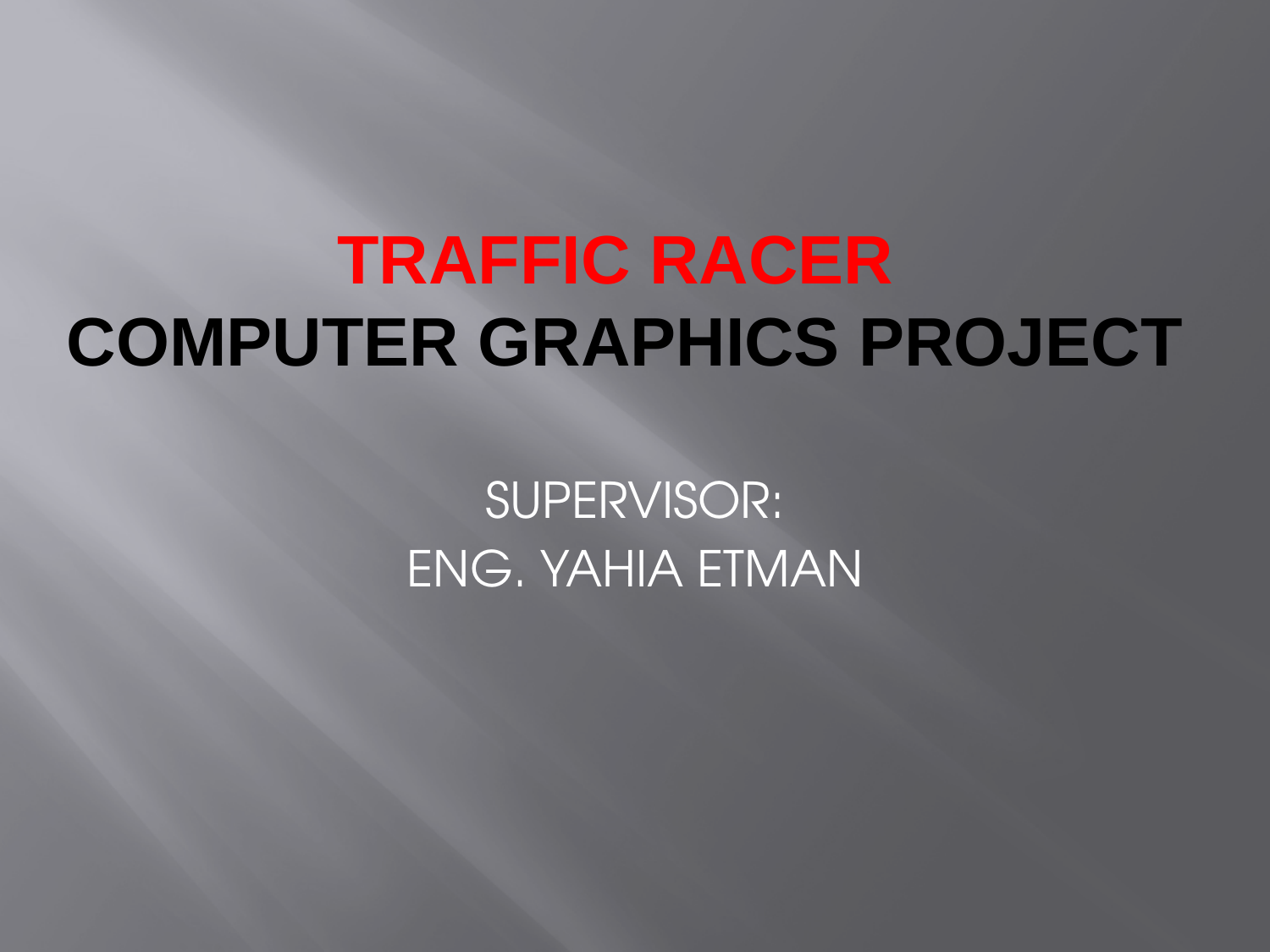

# Traffic Racer Computer graphics project
SUPERVISOR:
ENG. YAHIA ETMAN